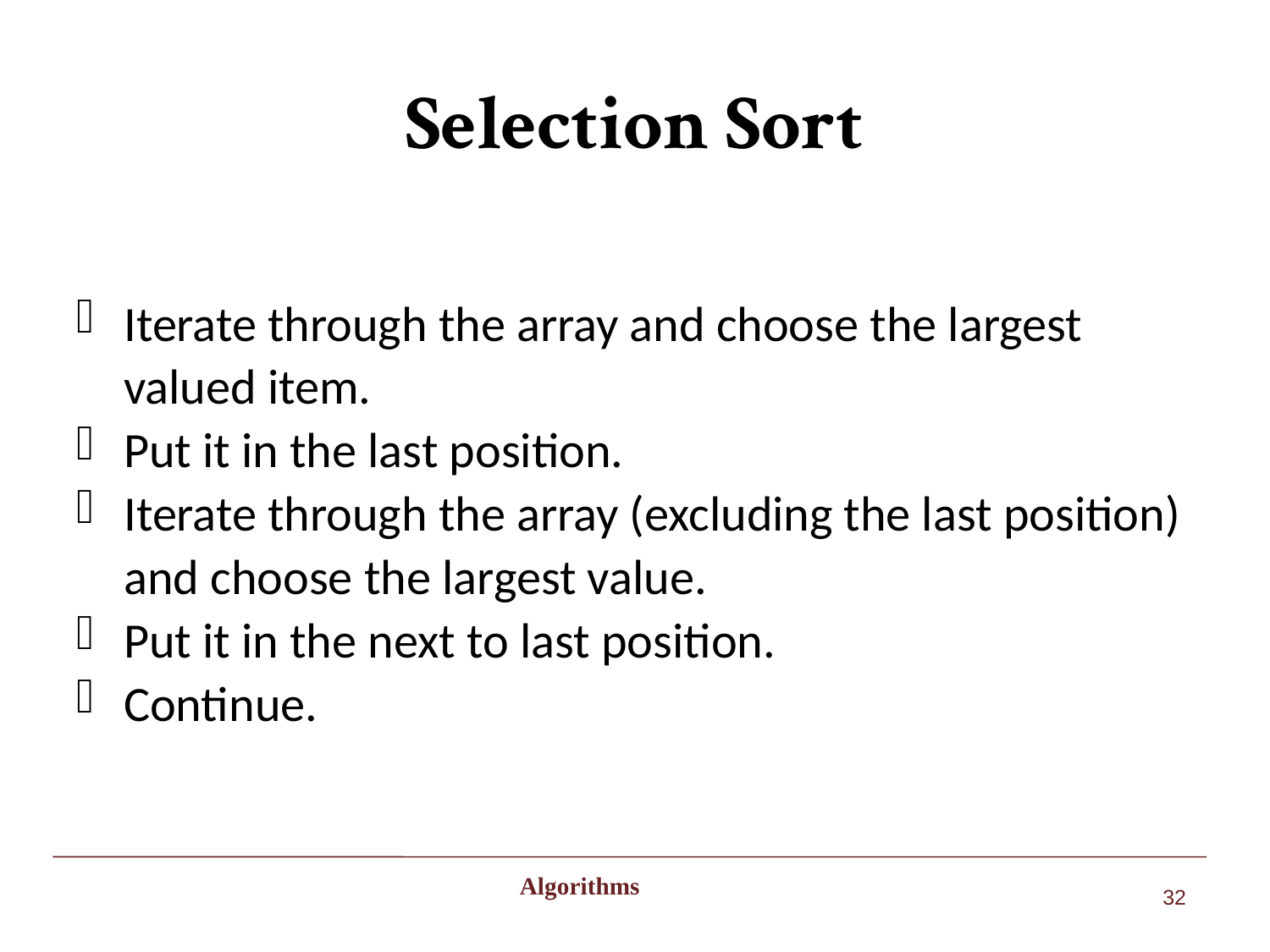

# Selection Sort

Iterate through the array and choose the largest valued item.
Put it in the last position.
Iterate through the array (excluding the last position) and choose the largest value.
Put it in the next to last position.
Continue.
 Algorithms